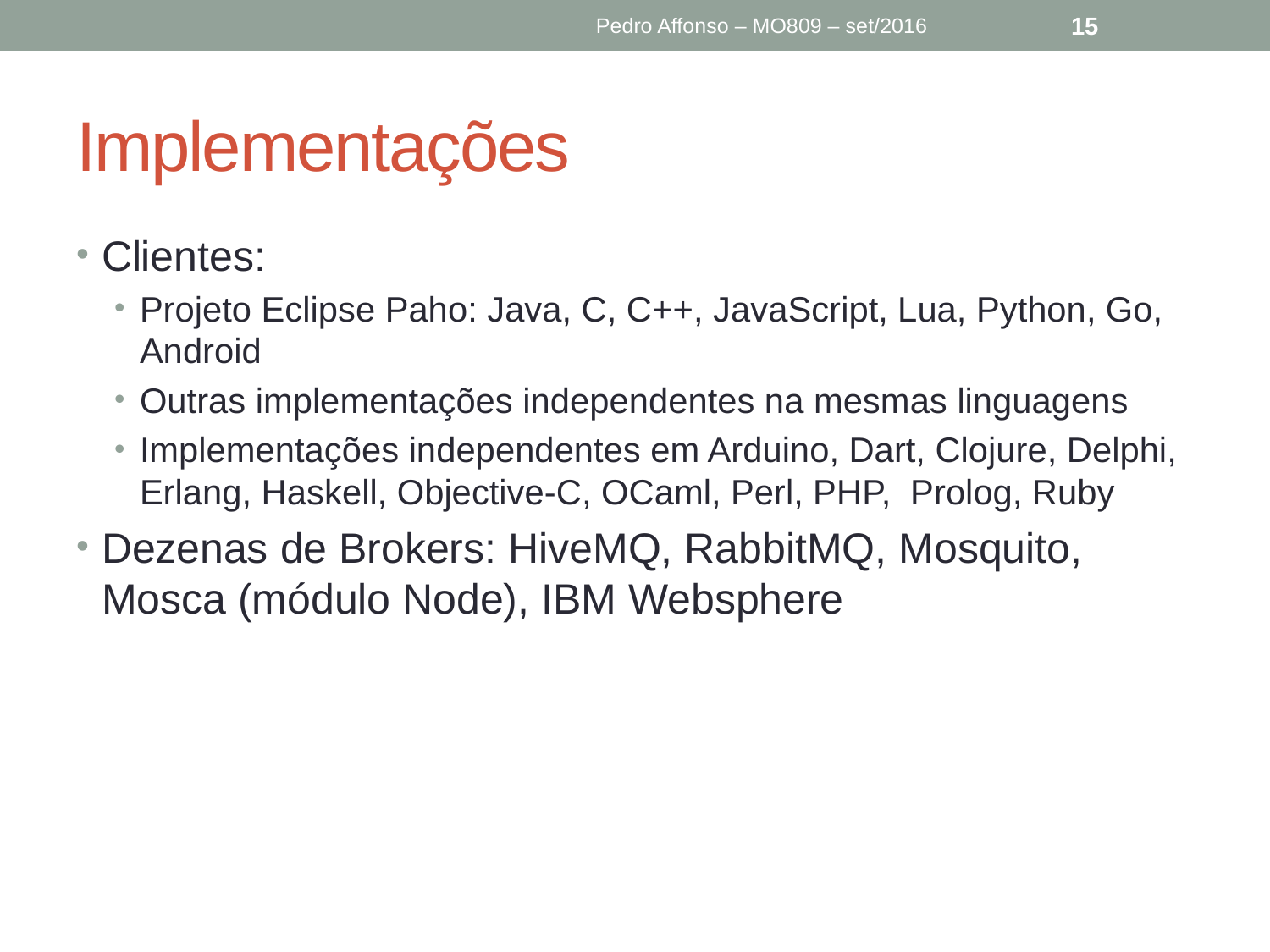

Pedro Affonso – MO809 – set/2016
15
# Implementações
Clientes:
Projeto Eclipse Paho: Java, C, C++, JavaScript, Lua, Python, Go, Android
Outras implementações independentes na mesmas linguagens
Implementações independentes em Arduino, Dart, Clojure, Delphi, Erlang, Haskell, Objective-C, OCaml, Perl, PHP,  Prolog, Ruby
Dezenas de Brokers: HiveMQ, RabbitMQ, Mosquito, Mosca (módulo Node), IBM Websphere